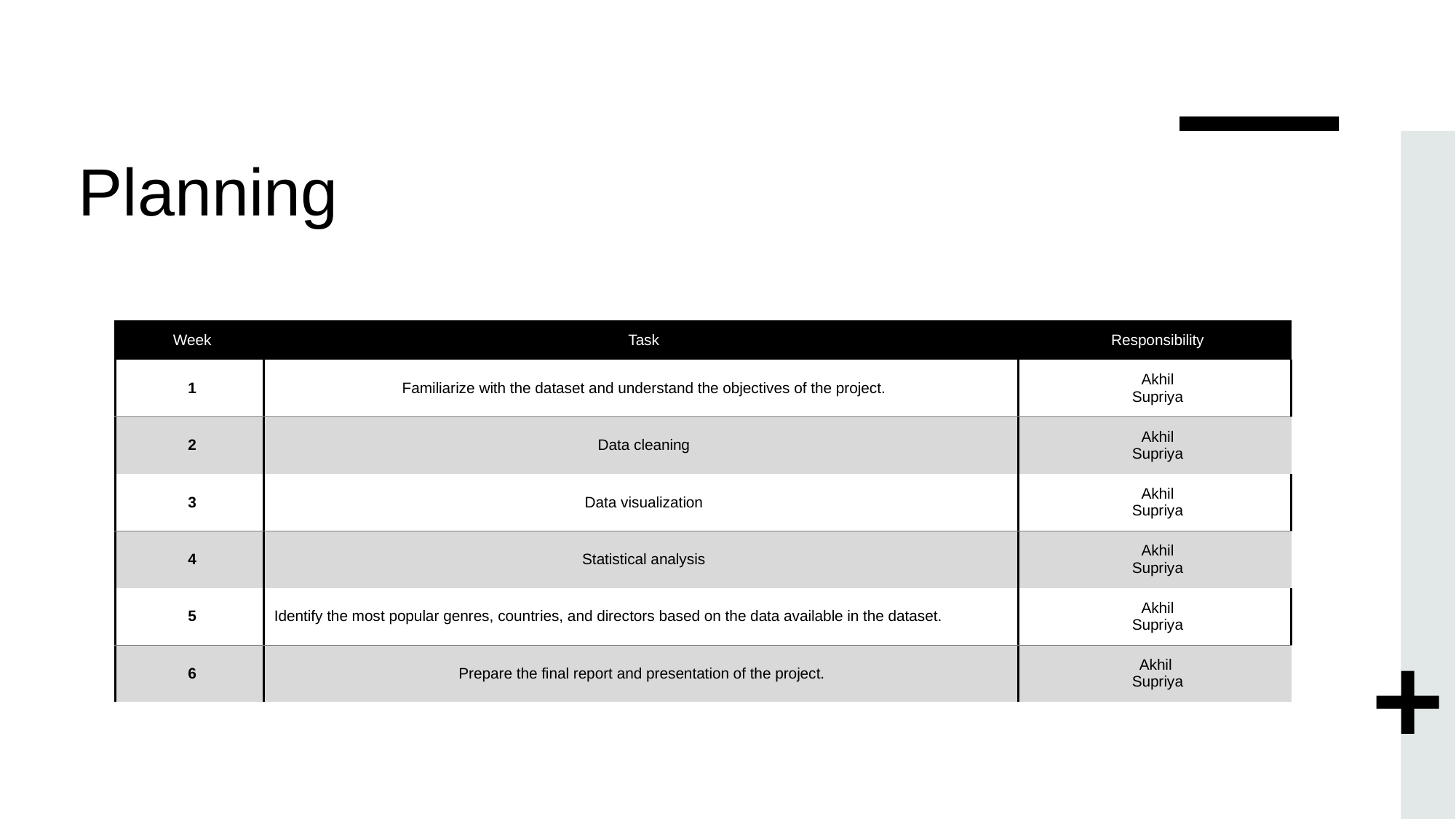

# Planning
| Week | Task | Responsibility |
| --- | --- | --- |
| 1 | Familiarize with the dataset and understand the objectives of the project. | Akhil Supriya |
| 2 | Data cleaning | Akhil Supriya |
| 3 | Data visualization | Akhil Supriya |
| 4 | Statistical analysis | Akhil Supriya |
| 5 | Identify the most popular genres, countries, and directors based on the data available in the dataset. | Akhil Supriya |
| 6 | Prepare the final report and presentation of the project. | Akhil Supriya |